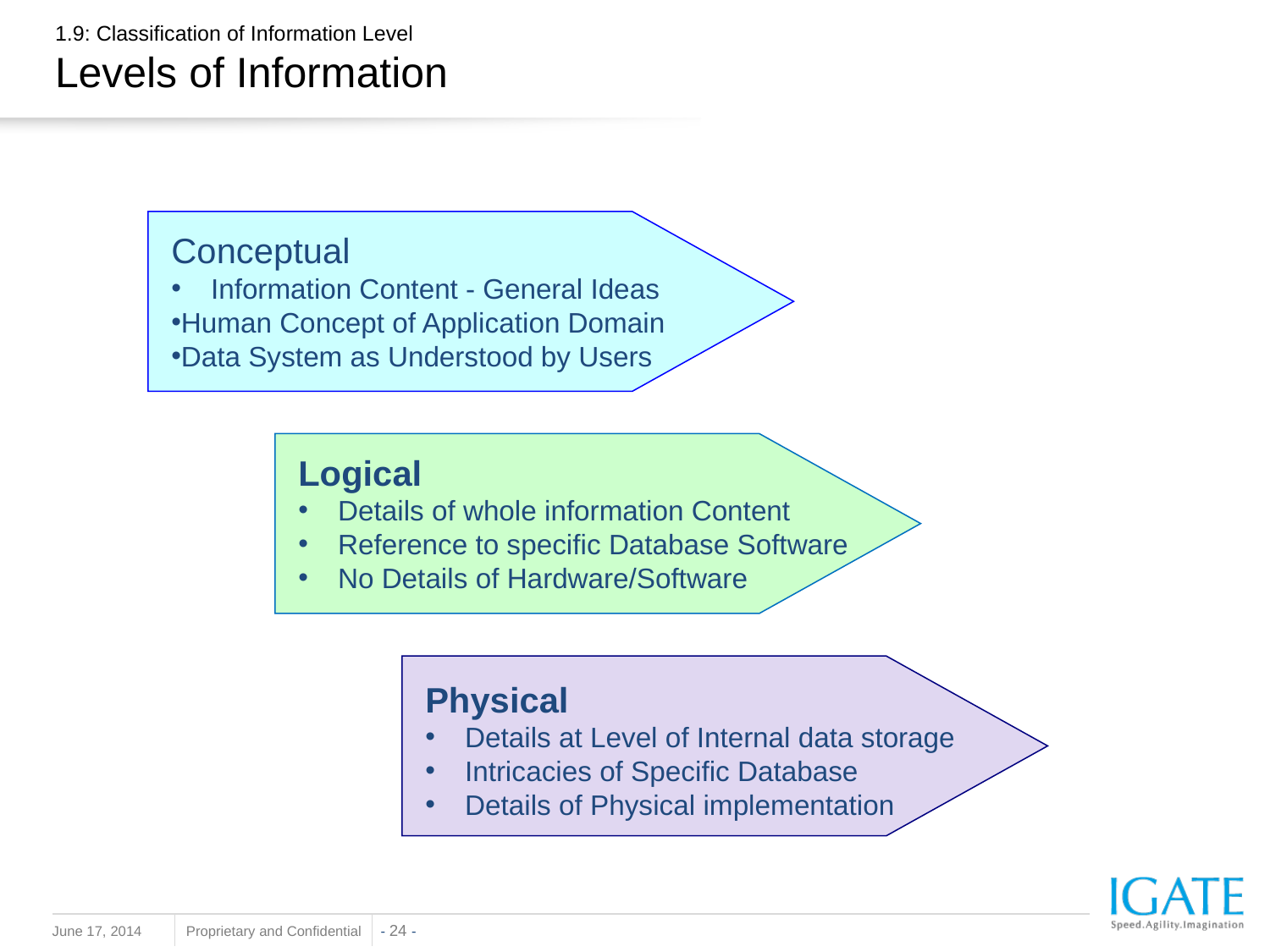

# 1.9: Classification of Information Level Levels of Information

Conceptual
Information Content - General Ideas
Human Concept of Application Domain
Data System as Understood by Users

Logical
Details of whole information Content
Reference to specific Database Software
No Details of Hardware/Software

Physical
Details at Level of Internal data storage
Intricacies of Specific Database
Details of Physical implementation